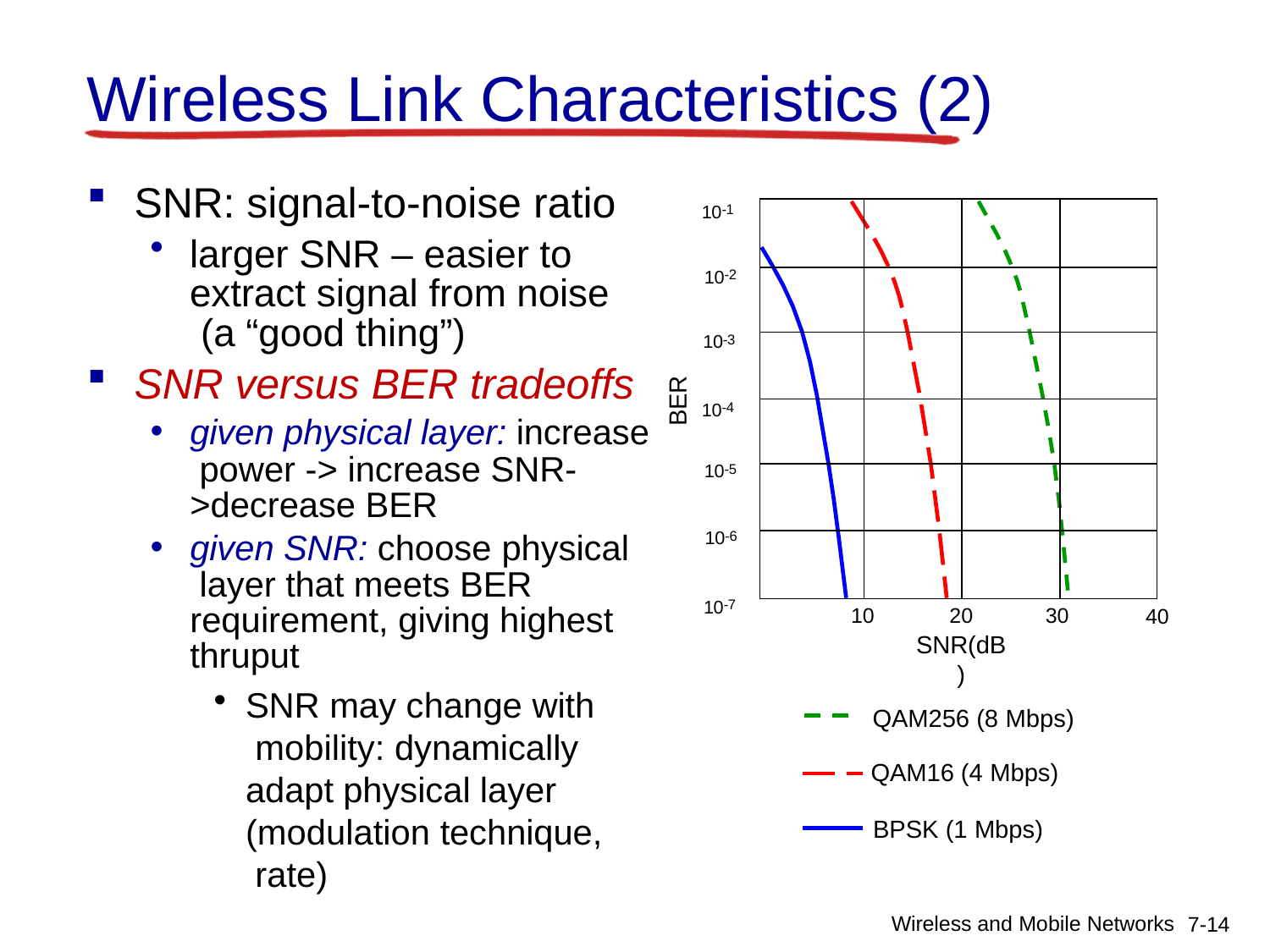

# Wireless Link Characteristics (2)

SNR: signal-to-noise ratio
larger SNR – easier to  extract signal from noise  (a “good thing”)
10-1
|  |  |  |  |
| --- | --- | --- | --- |
|  |  |  |  |
|  |  |  |  |
|  |  |  |  |
|  |  |  |  |
|  |  |  |  |

10-2

10-3
SNR versus BER tradeoffs
BER
10-4
given physical layer: increase  power -> increase SNR-
>decrease BER
given SNR: choose physical  layer that meets BER  requirement, giving highest  thruput
SNR may change with  mobility: dynamically  adapt physical layer  (modulation technique,  rate)
10-5
10-6
10-7
20
SNR(dB)
10
30
40
QAM256 (8 Mbps)

QAM16 (4 Mbps)

BPSK (1 Mbps)

Wireless and Mobile Networks
7-14